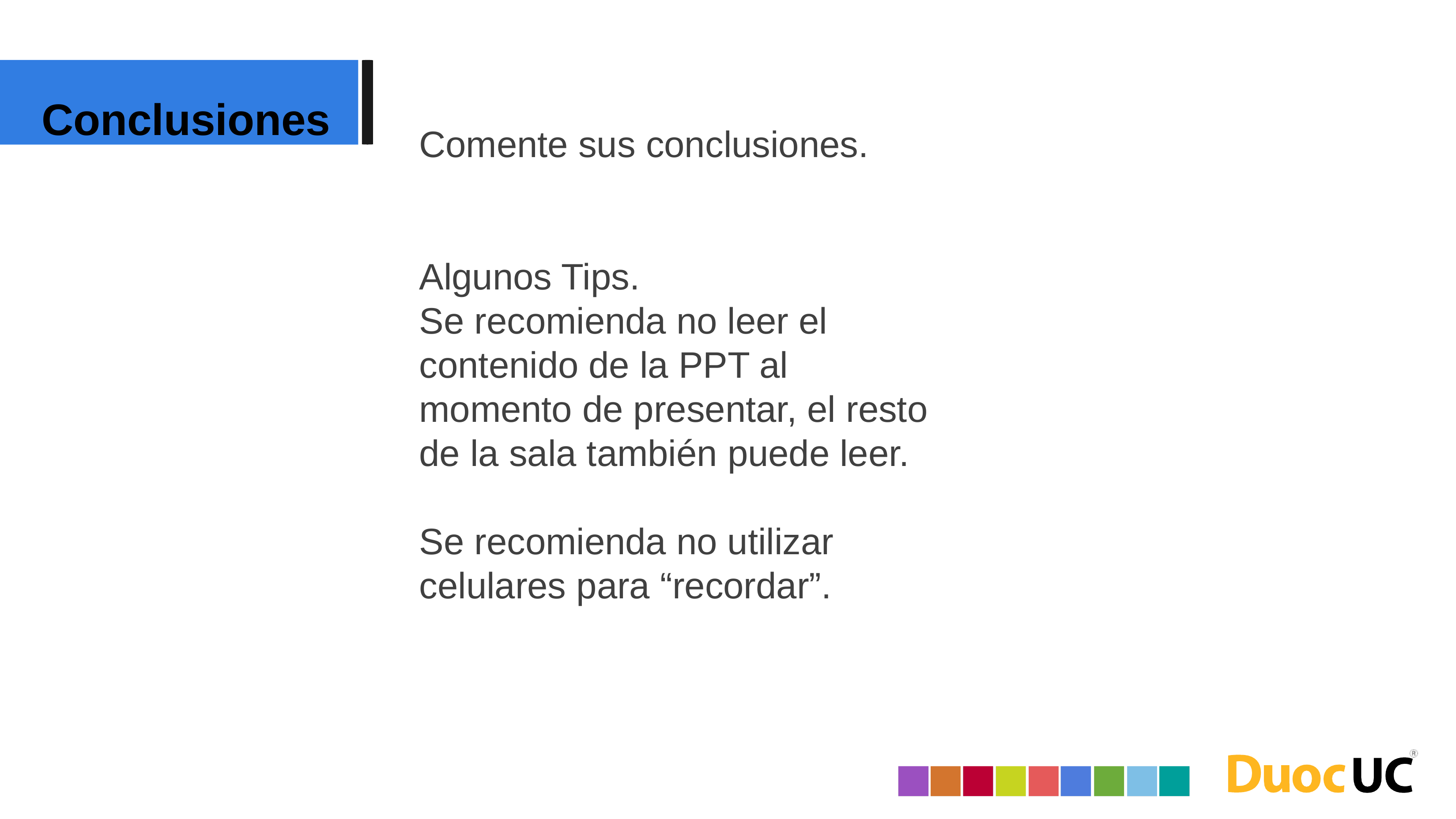

Conclusiones
Comente sus conclusiones.

Algunos Tips.
Se recomienda no leer el contenido de la PPT al momento de presentar, el resto de la sala también puede leer.

Se recomienda no utilizar celulares para “recordar”.